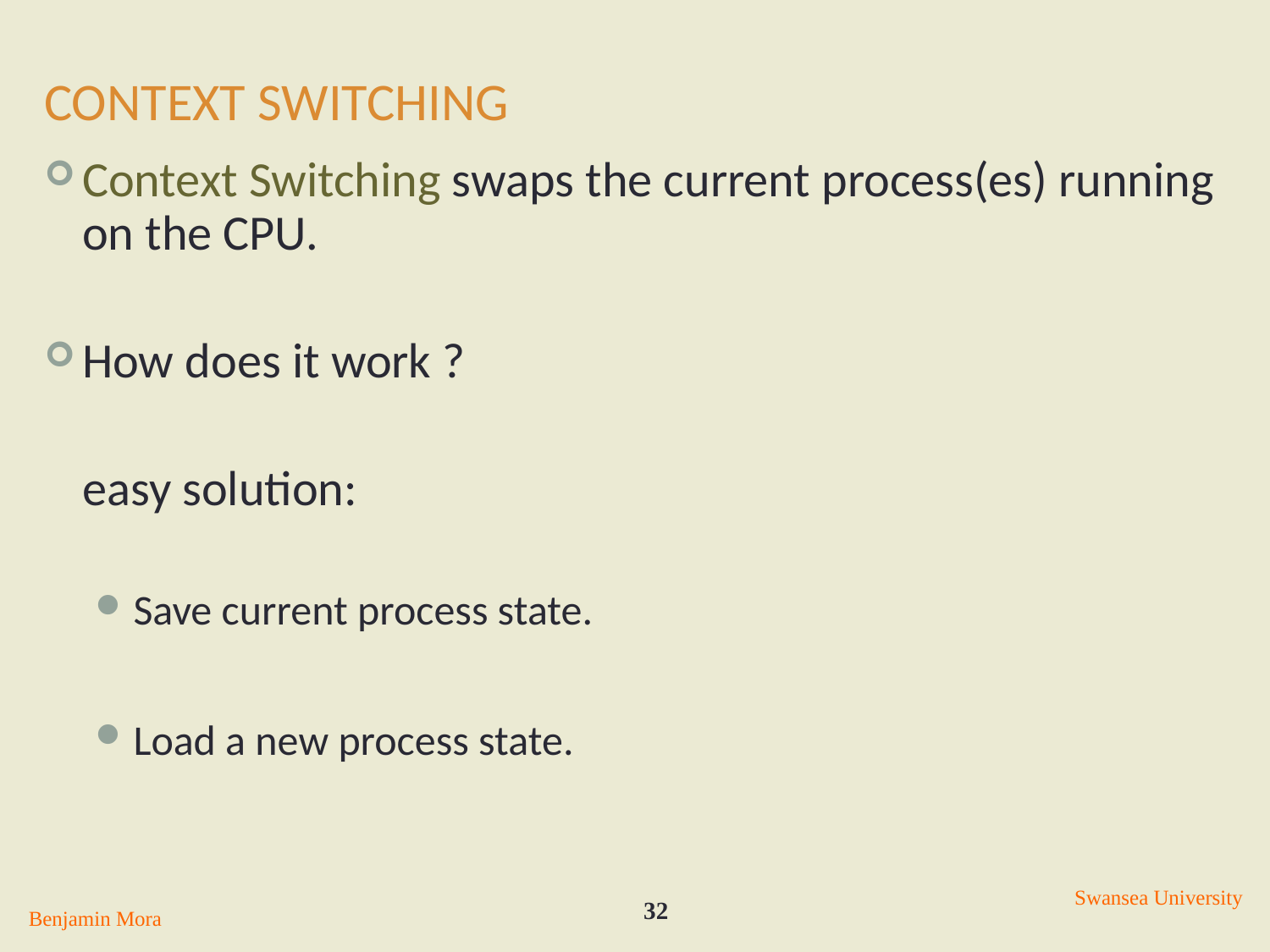

# Context Switching
Context Switching swaps the current process(es) running on the CPU.

How does it work ?

	easy solution:

Save current process state.

Load a new process state.
Swansea University
32
Benjamin Mora